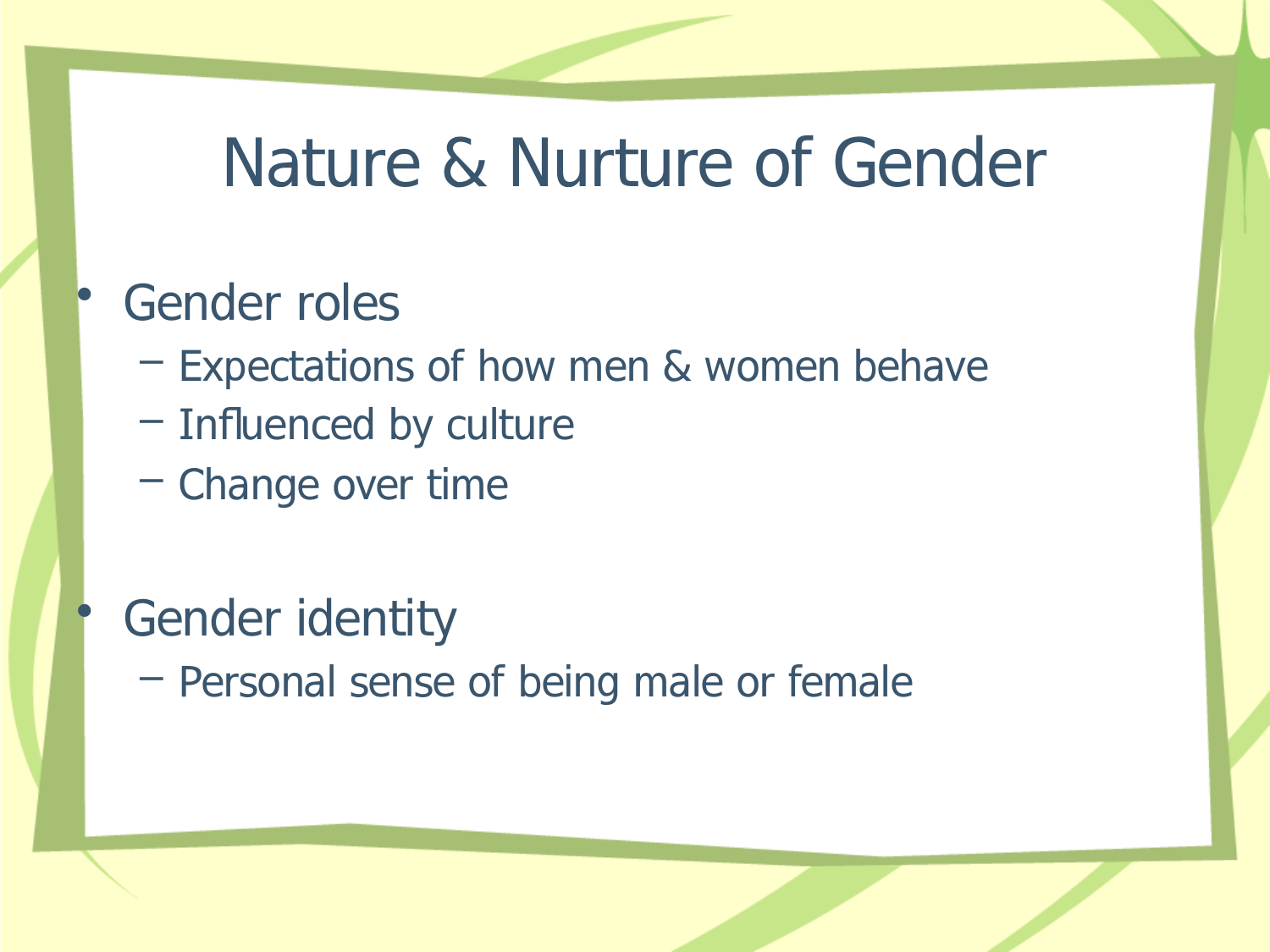

# Nature & Nurture of Gender
Gender roles
Expectations of how men & women behave
Influenced by culture
Change over time

Gender identity
Personal sense of being male or female